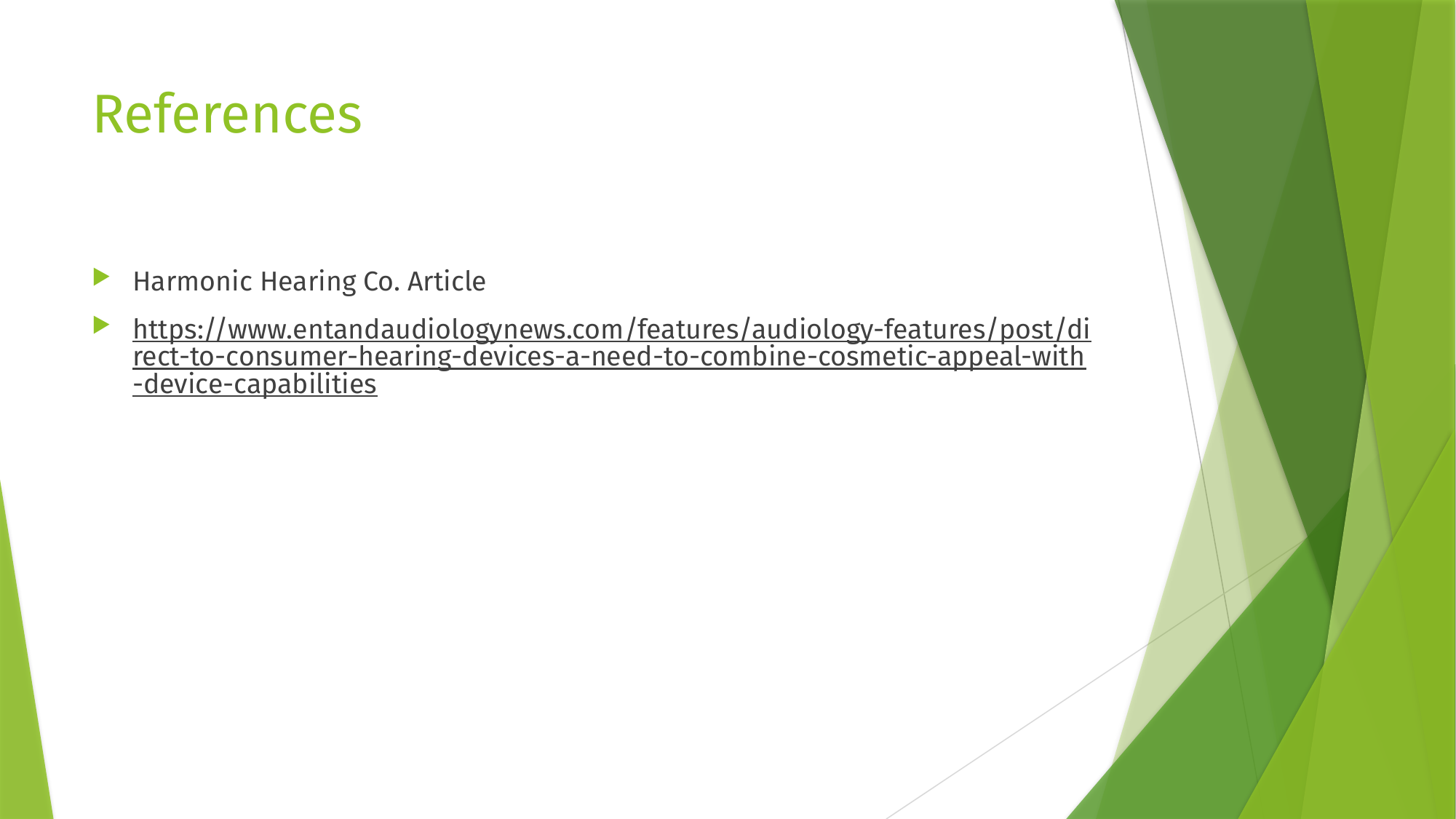

# References
Harmonic Hearing Co. Article
https://www.entandaudiologynews.com/features/audiology-features/post/direct-to-consumer-hearing-devices-a-need-to-combine-cosmetic-appeal-with-device-capabilities